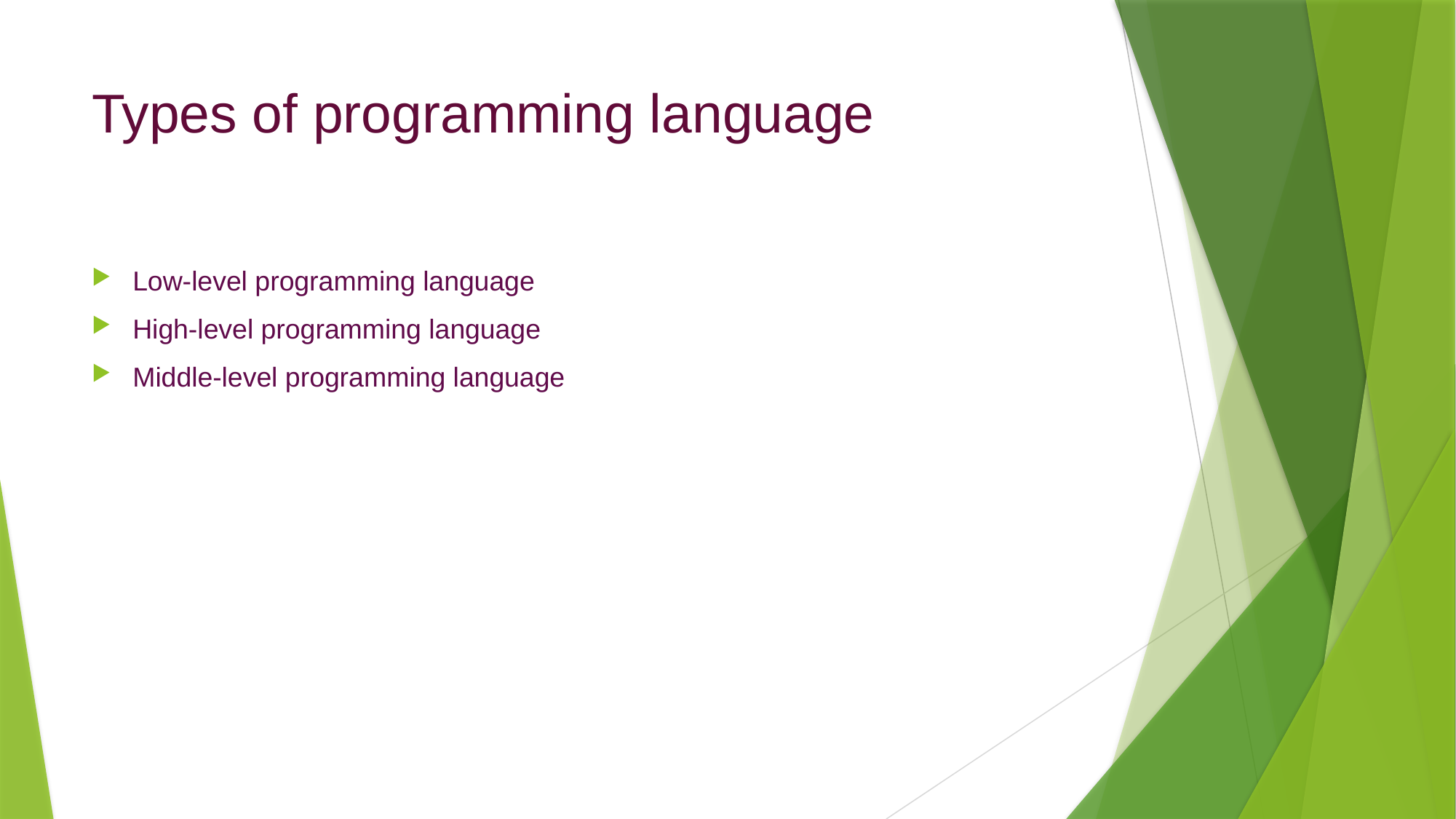

# Types of programming language
Low-level programming language
High-level programming language
Middle-level programming language